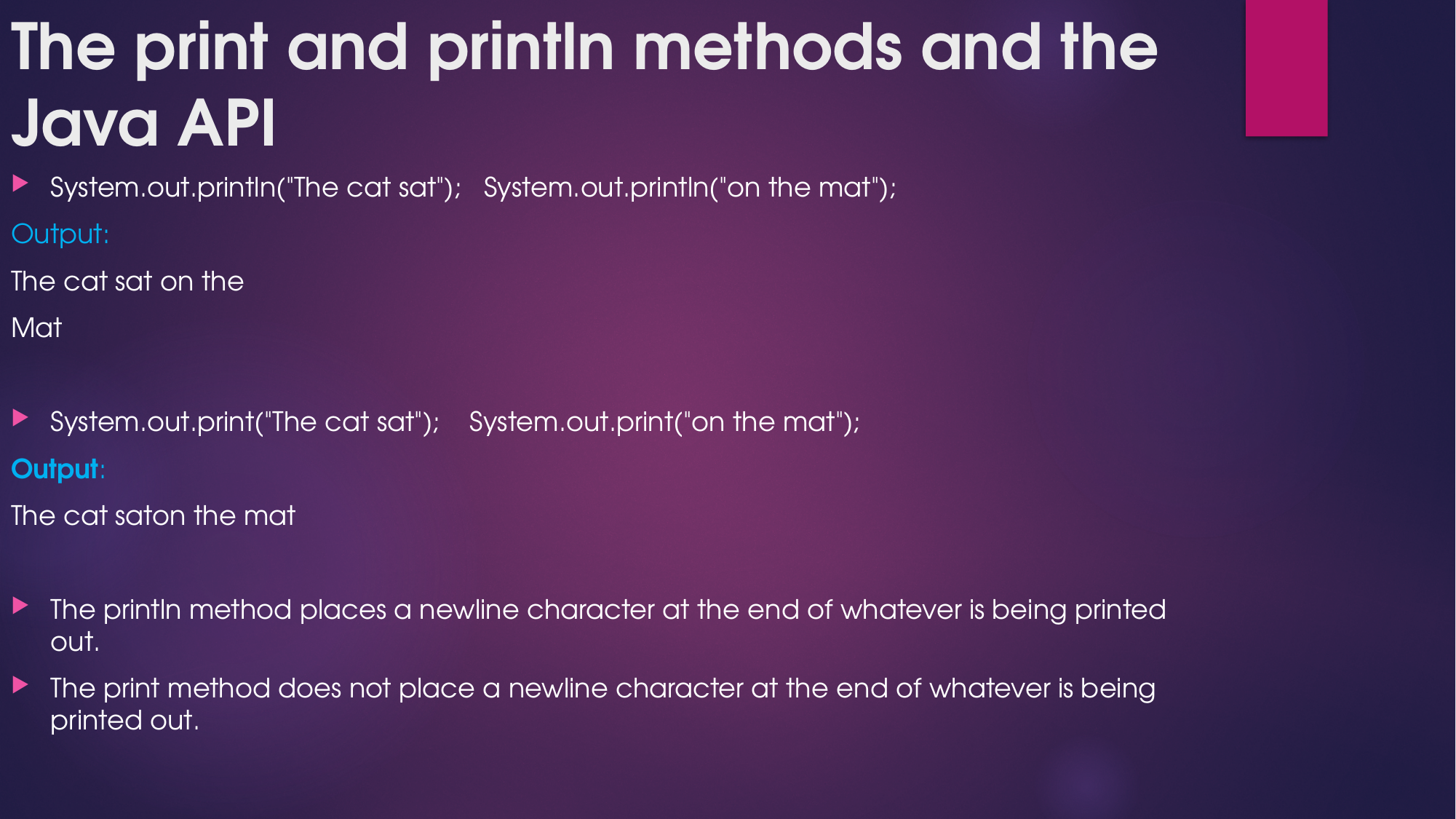

# The print and println methods and the Java API
System.out.println("The cat sat");   System.out.println("on the mat");
Output:
The cat sat on the
Mat

System.out.print("The cat sat");    System.out.print("on the mat");
Output:
The cat saton the mat

The println method places a newline character at the end of whatever is being printed out.
The print method does not place a newline character at the end of whatever is being printed out.